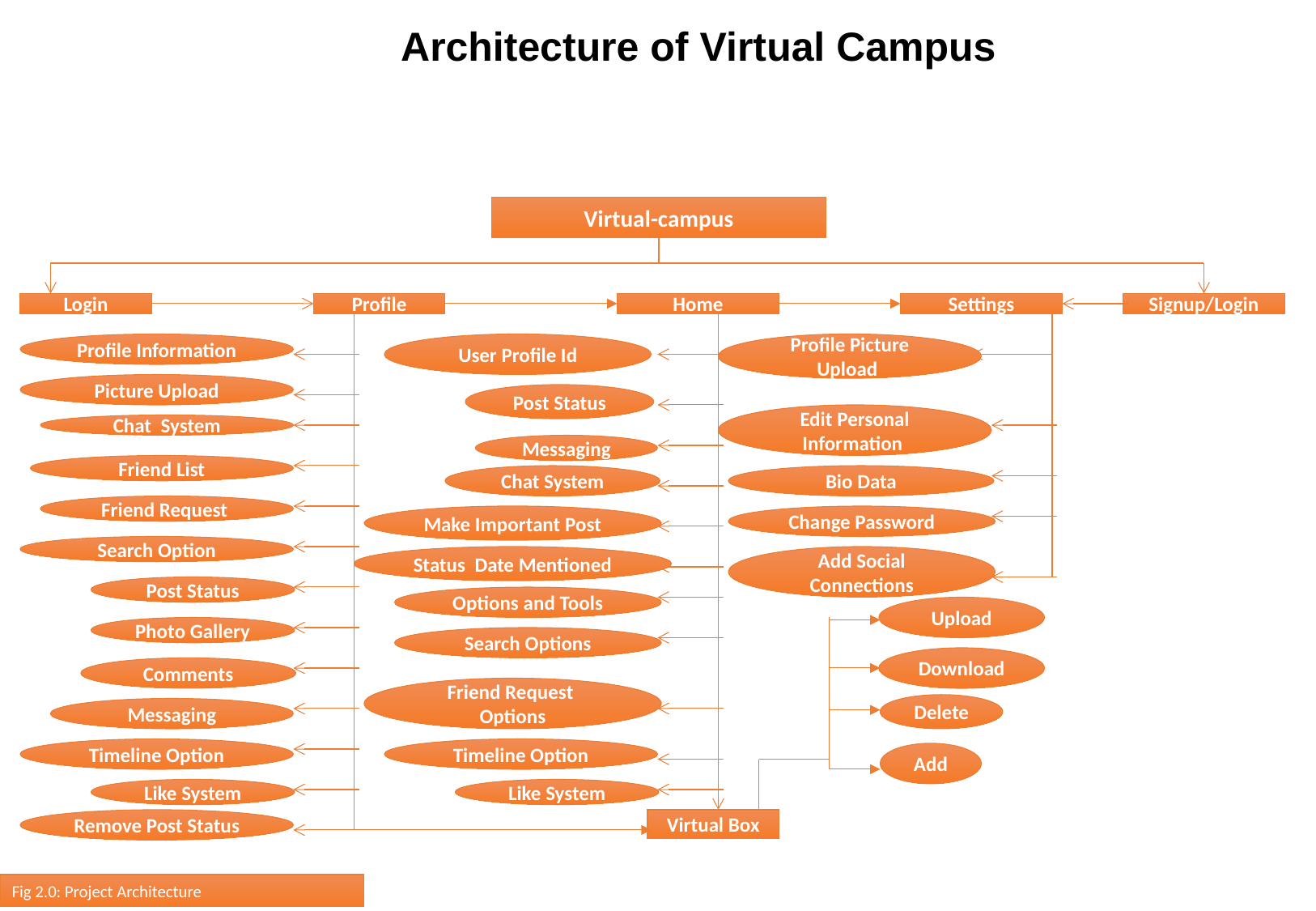

Architecture of Virtual Campus
Virtual-campus
Login
Profile
Home
Settings
Signup/Login
Profile Information
User Profile Id
Profile Picture Upload
Picture Upload
Post Status
Edit Personal Information
Chat  System
Messaging
Friend List
Chat System
Bio Data
Friend Request
Make Important Post
Change Password
Search Option
Status  Date Mentioned
Add Social Connections
Post Status
Options and Tools
Upload
Photo Gallery
Search Options
Download
Comments
Friend Request  Options
Delete
Messaging
Timeline Option
Timeline Option
Add
Like System
Like System
Remove Post Status
Virtual Box
Fig 2.0: Project Architecture